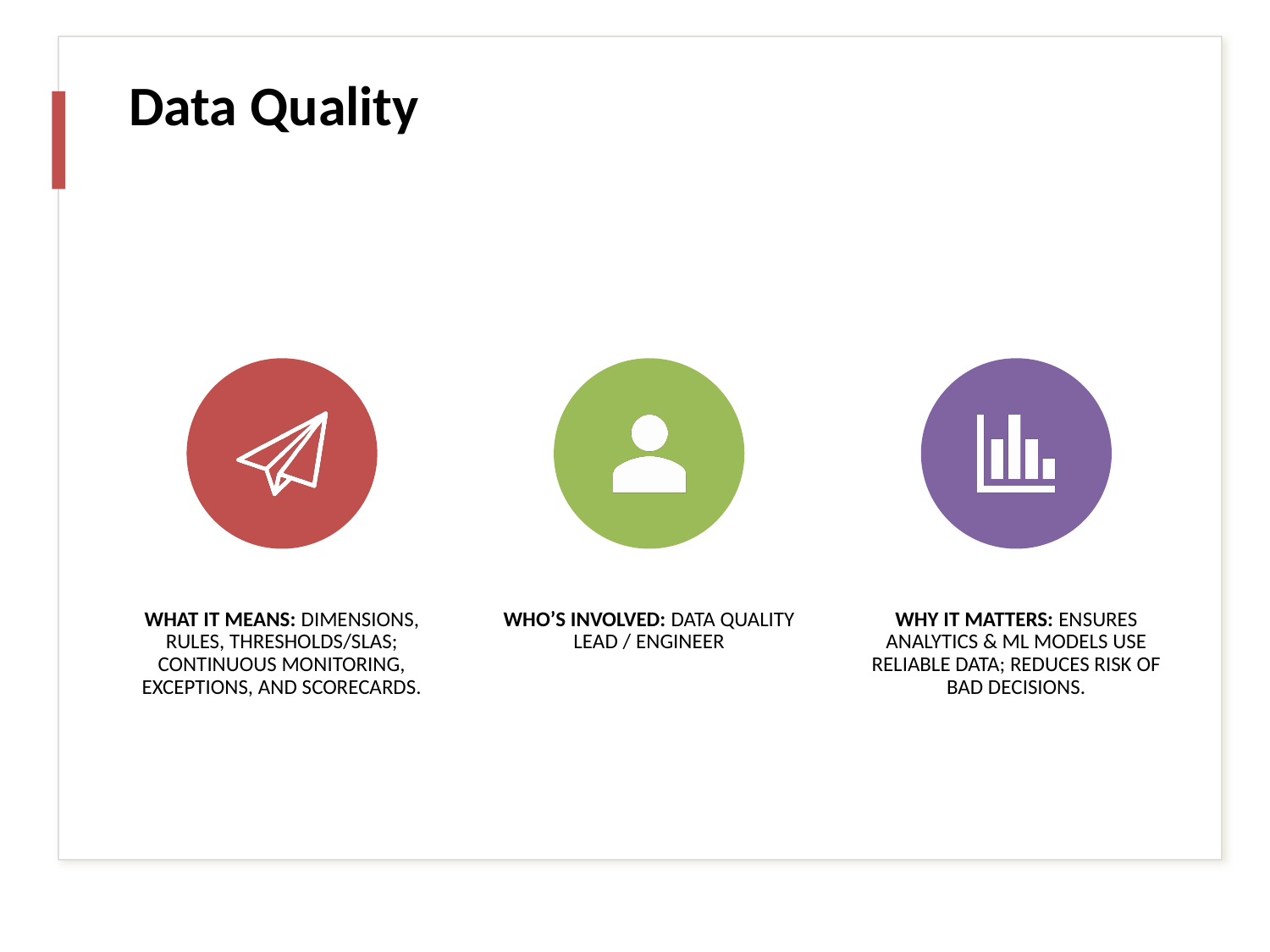

# Data Quality

What it means: Dimensions, rules, thresholds/SLAs; continuous monitoring, exceptions, and scorecards.
Who’s involved: Data Quality Lead / Engineer
Why it matters: Ensures analytics & ML models use reliable data; reduces risk of bad decisions.